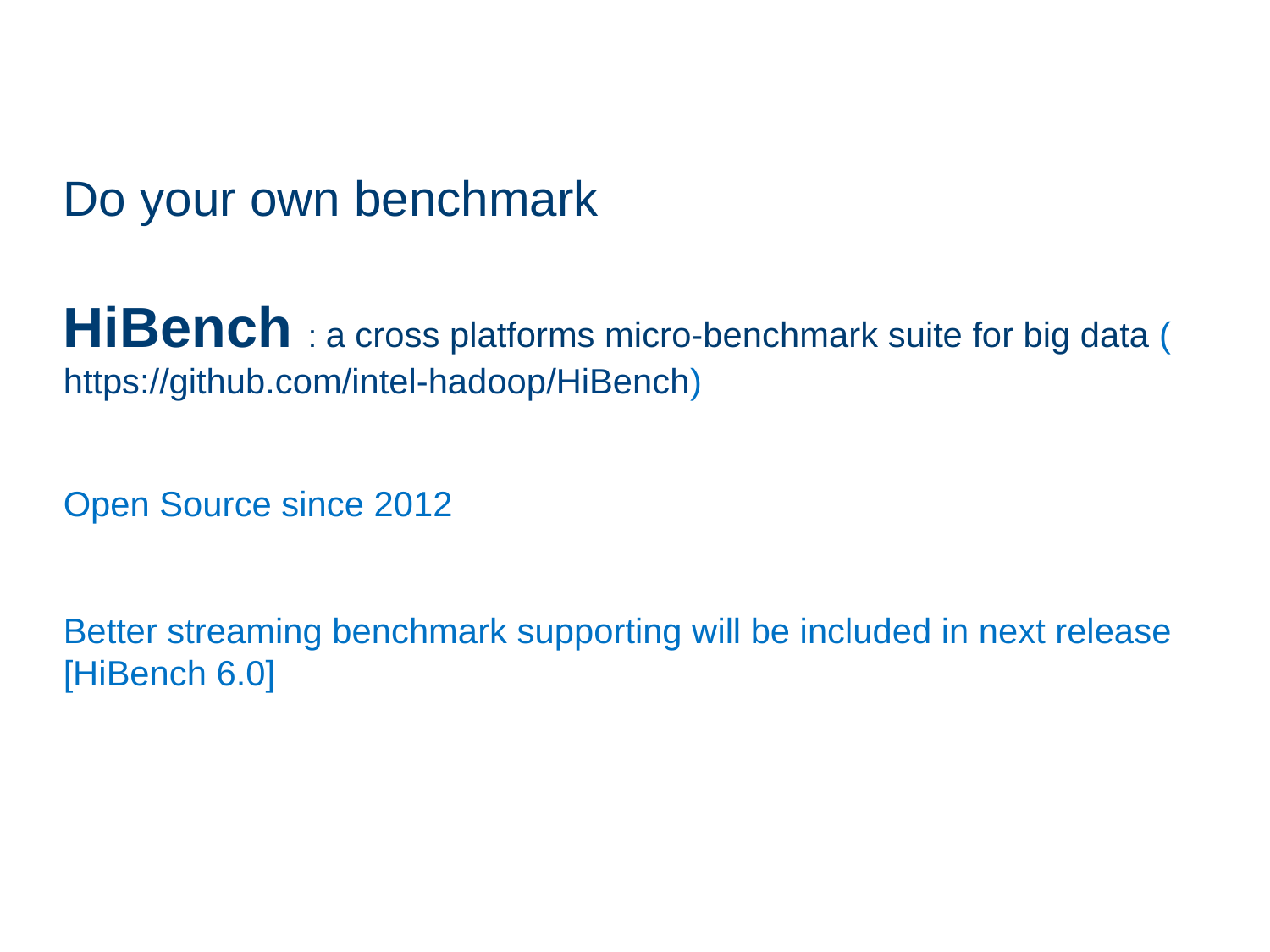

Do your own benchmark
HiBench : a cross platforms micro-benchmark suite for big data (https://github.com/intel-hadoop/HiBench)

Open Source since 2012

Better streaming benchmark supporting will be included in next release [HiBench 6.0]